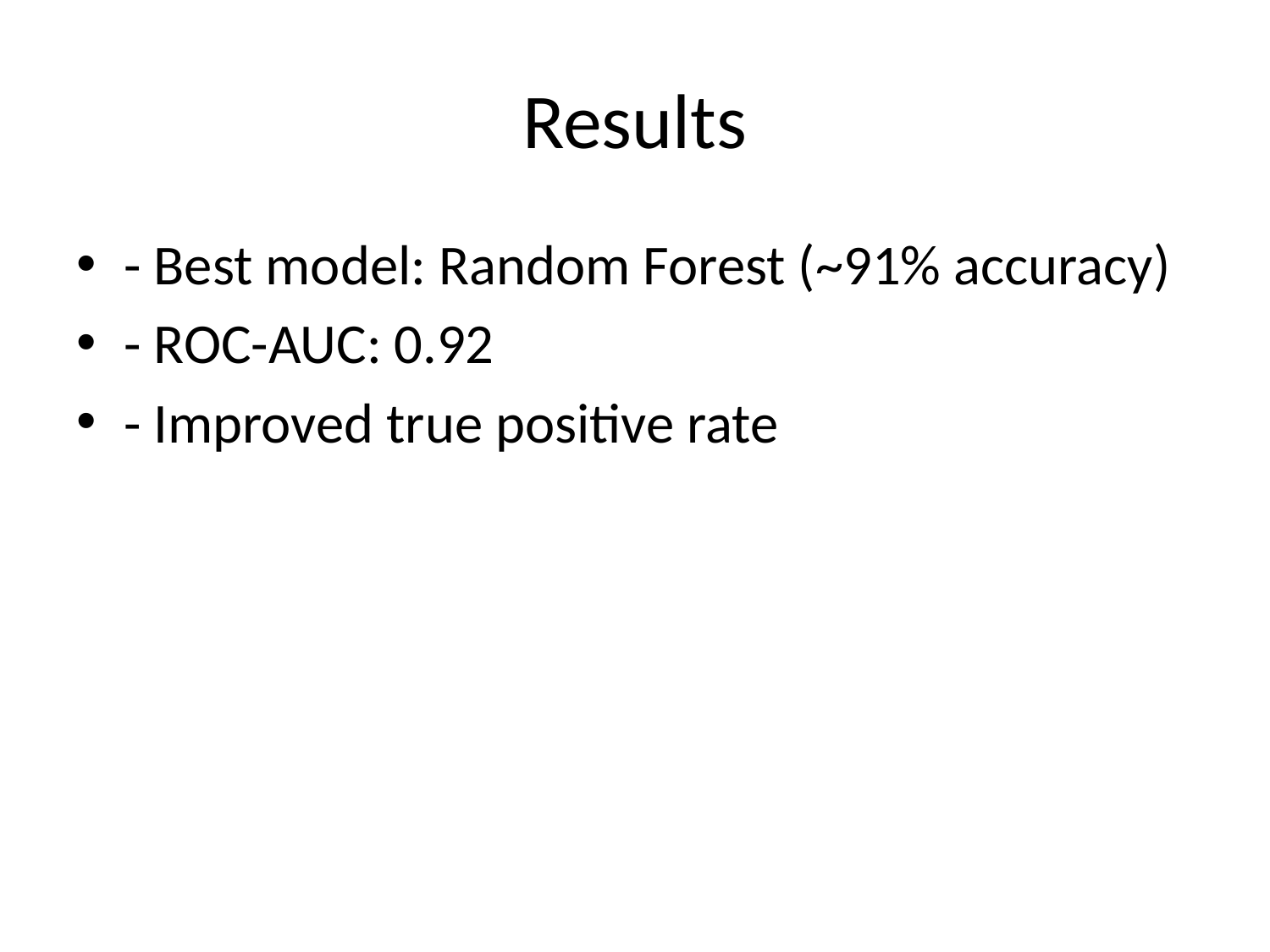

# Results
- Best model: Random Forest (~91% accuracy)
- ROC-AUC: 0.92
- Improved true positive rate